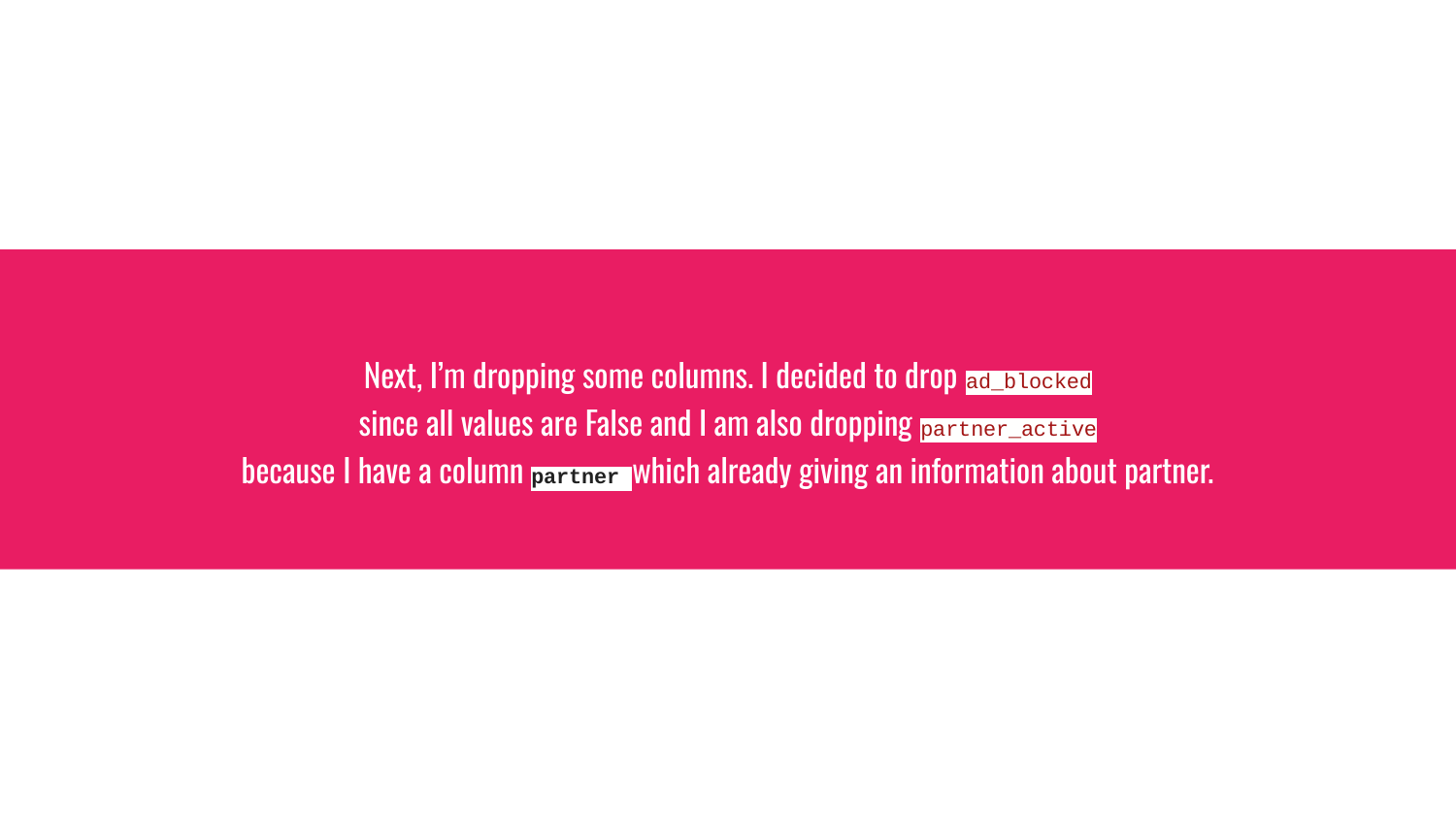

# Next, I’m dropping some columns. I decided to drop ad_blocked
since all values are False and I am also dropping partner_active
because I have a column partner which already giving an information about partner.